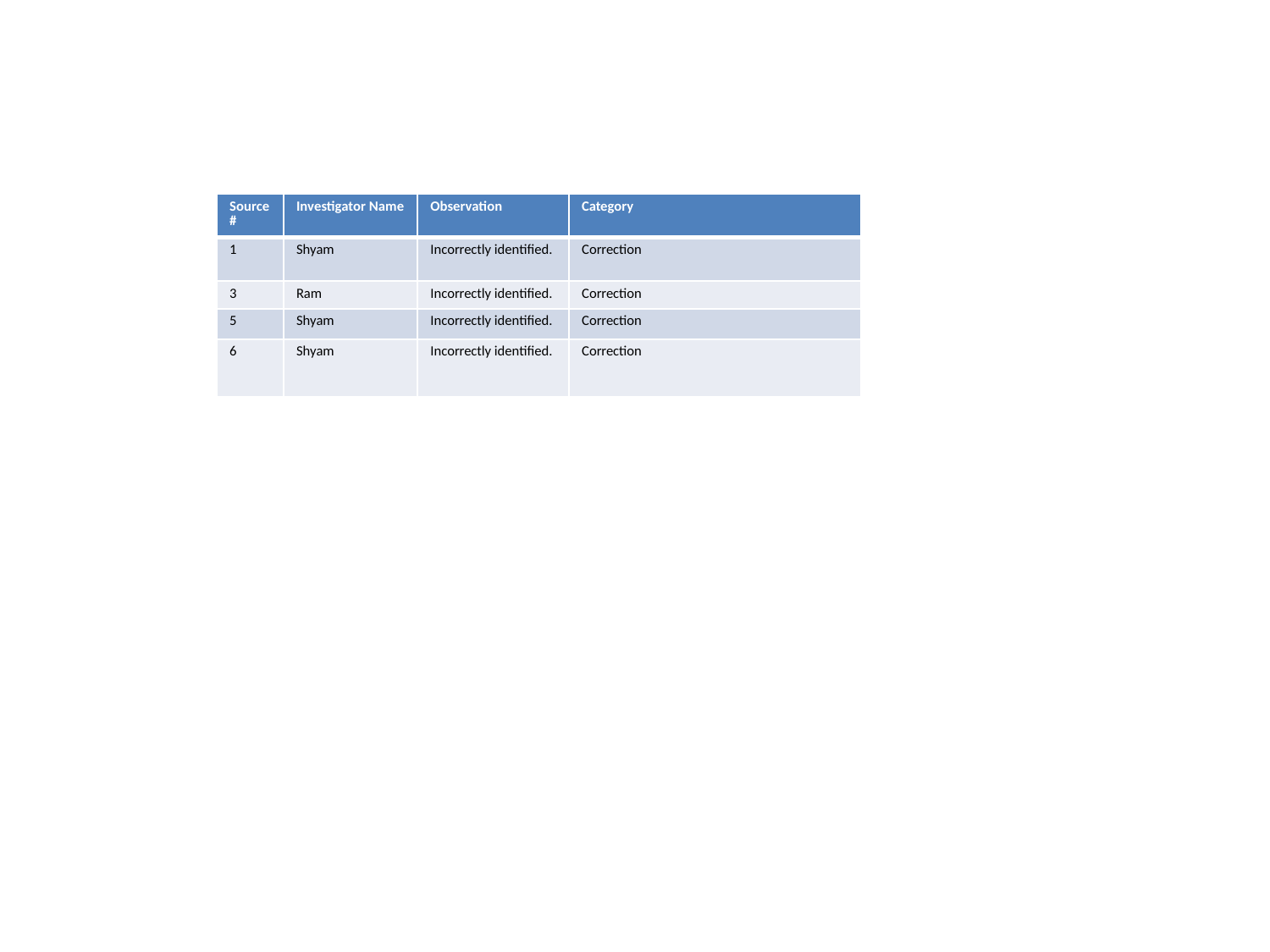

| Source # | Investigator Name | Observation | Category |
| --- | --- | --- | --- |
| 1 | Shyam | Incorrectly identified. | Correction |
| 3 | Ram | Incorrectly identified. | Correction |
| 5 | Shyam | Incorrectly identified. | Correction |
| 6 | Shyam | Incorrectly identified. | Correction |